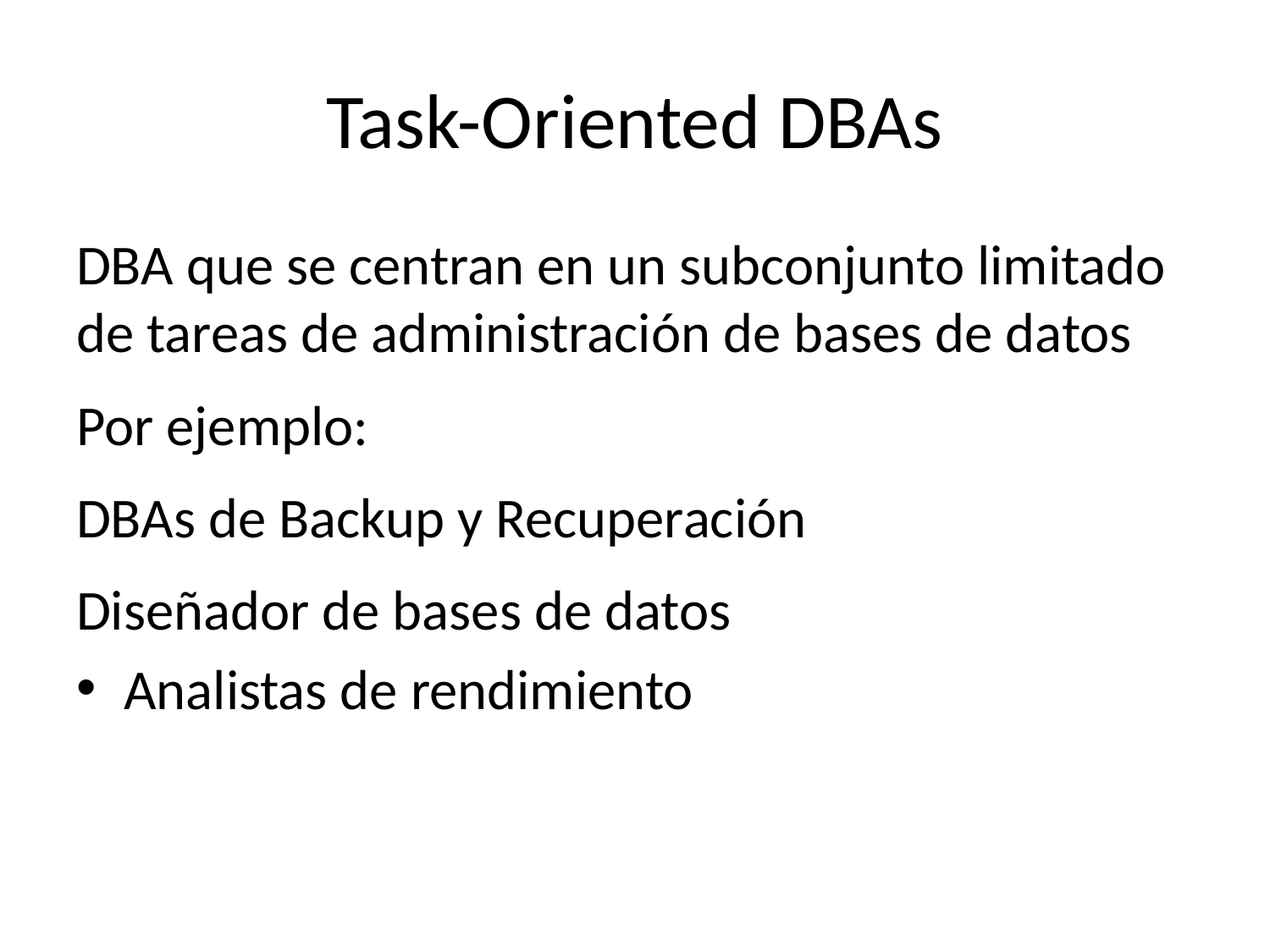

# Task-Oriented DBAs
DBA que se centran en un subconjunto limitado de tareas de administración de bases de datos
Por ejemplo:
DBAs de Backup y Recuperación
Diseñador de bases de datos
Analistas de rendimiento